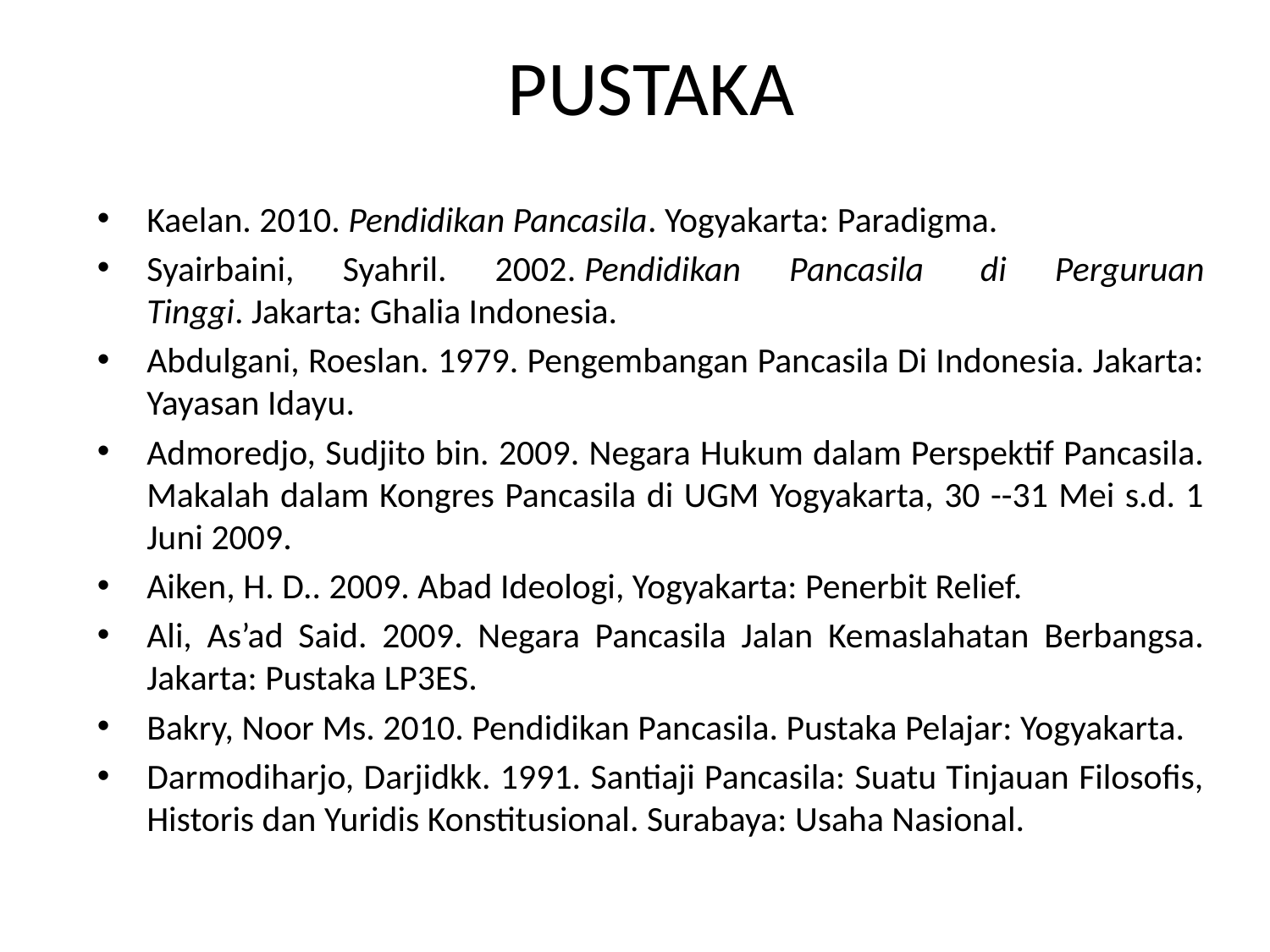

# PUSTAKA
Kaelan. 2010. Pendidikan Pancasila. Yogyakarta: Paradigma.
Syairbaini, Syahril. 2002. Pendidikan Pancasila  di Perguruan Tinggi. Jakarta: Ghalia Indonesia.
Abdulgani, Roeslan. 1979. Pengembangan Pancasila Di Indonesia. Jakarta: Yayasan Idayu.
Admoredjo, Sudjito bin. 2009. Negara Hukum dalam Perspektif Pancasila. Makalah dalam Kongres Pancasila di UGM Yogyakarta, 30 --31 Mei s.d. 1 Juni 2009.
Aiken, H. D.. 2009. Abad Ideologi, Yogyakarta: Penerbit Relief.
Ali, As’ad Said. 2009. Negara Pancasila Jalan Kemaslahatan Berbangsa. Jakarta: Pustaka LP3ES.
Bakry, Noor Ms. 2010. Pendidikan Pancasila. Pustaka Pelajar: Yogyakarta.
Darmodiharjo, Darjidkk. 1991. Santiaji Pancasila: Suatu Tinjauan Filosofis, Historis dan Yuridis Konstitusional. Surabaya: Usaha Nasional.